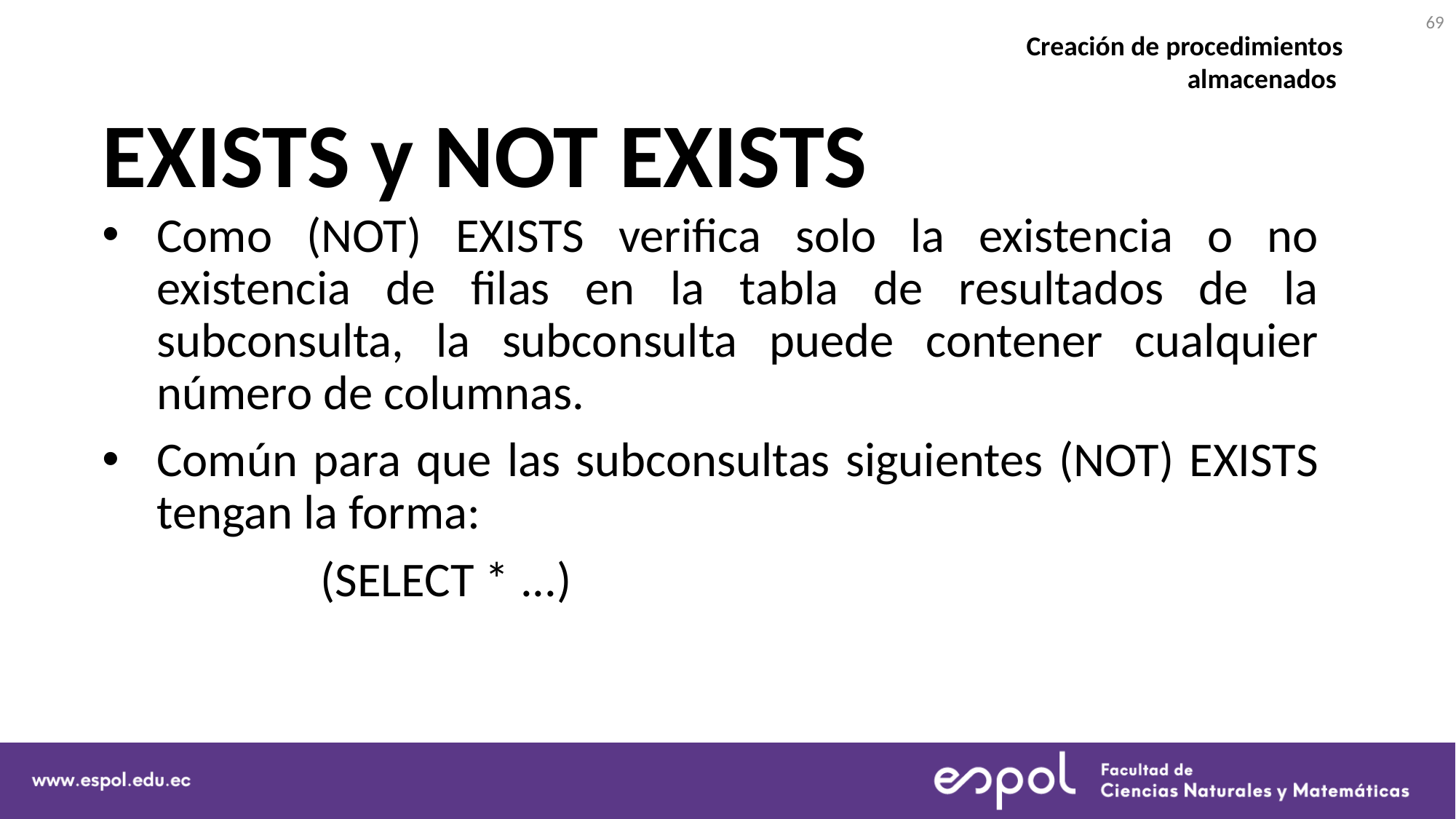

69
Creación de procedimientos almacenados
# EXISTS y NOT EXISTS
Como (NOT) EXISTS verifica solo la existencia o no existencia de filas en la tabla de resultados de la subconsulta, la subconsulta puede contener cualquier número de columnas.
Común para que las subconsultas siguientes (NOT) EXISTS tengan la forma:
		(SELECT * ...)